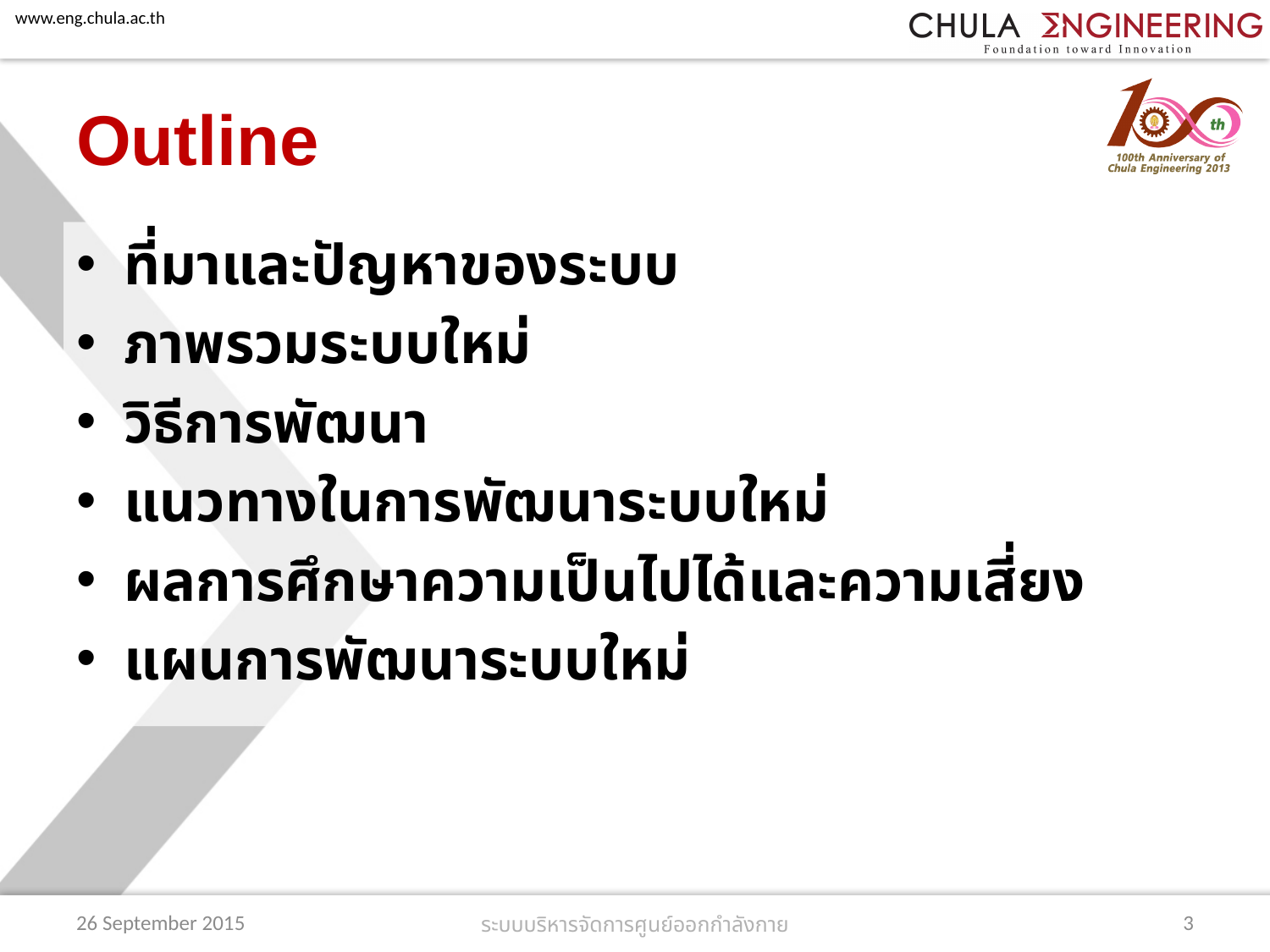

# Outline
ที่มาและปัญหาของระบบ
ภาพรวมระบบใหม่
วิธีการพัฒนา
แนวทางในการพัฒนาระบบใหม่
ผลการศึกษาความเป็นไปได้และความเสี่ยง
แผนการพัฒนาระบบใหม่
26 September 2015
3
ระบบบริหารจัดการศูนย์ออกกำลังกาย